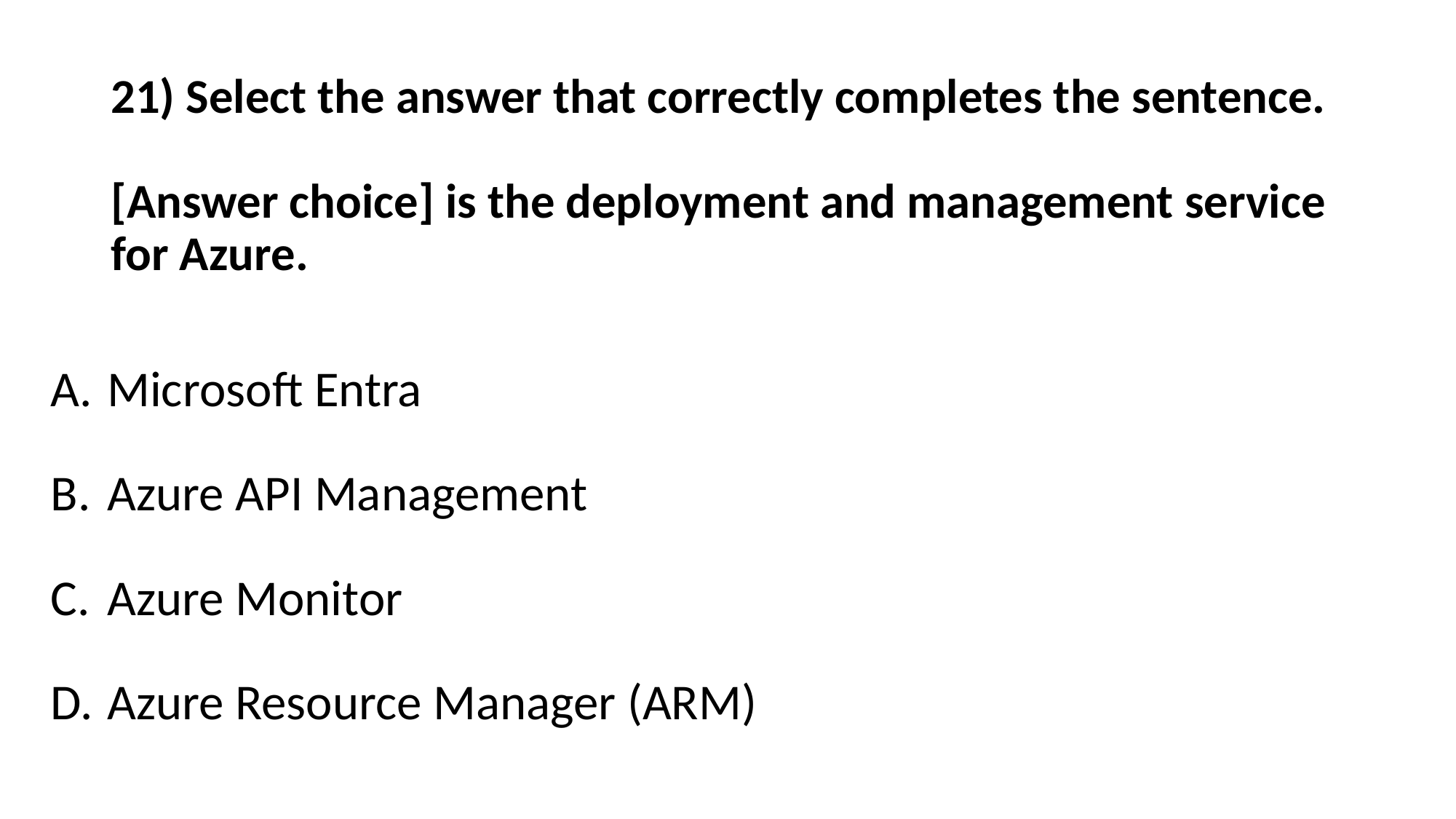

# 21) Select the answer that correctly completes the sentence. [Answer choice] is the deployment and management service for Azure.
Microsoft Entra
Azure API Management
Azure Monitor
Azure Resource Manager (ARM)